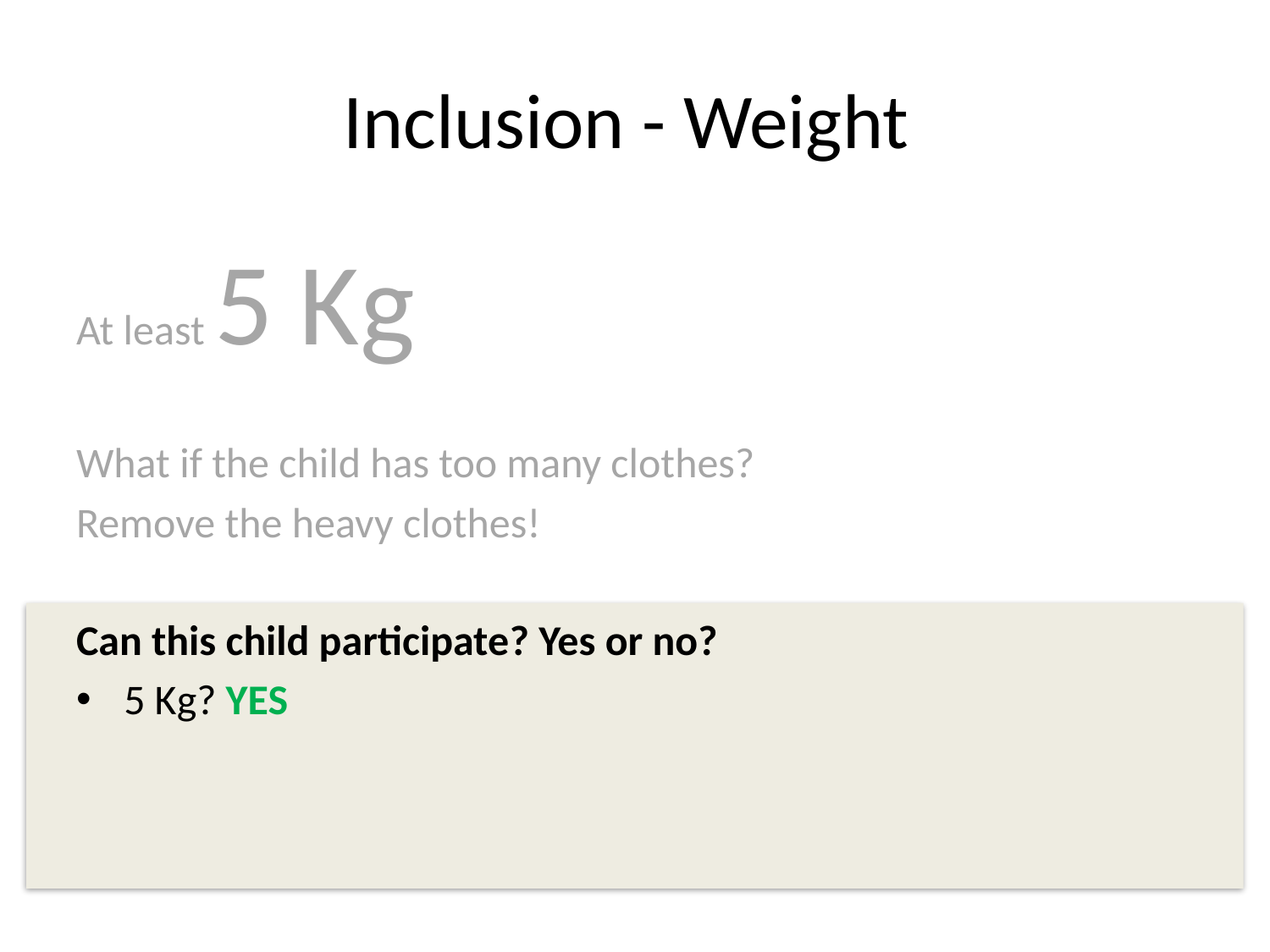

# Inclusion - Weight
At least 5 Kg

What if the child has too many clothes?
Remove the heavy clothes!

Can this child participate? Yes or no?
5 Kg? YES